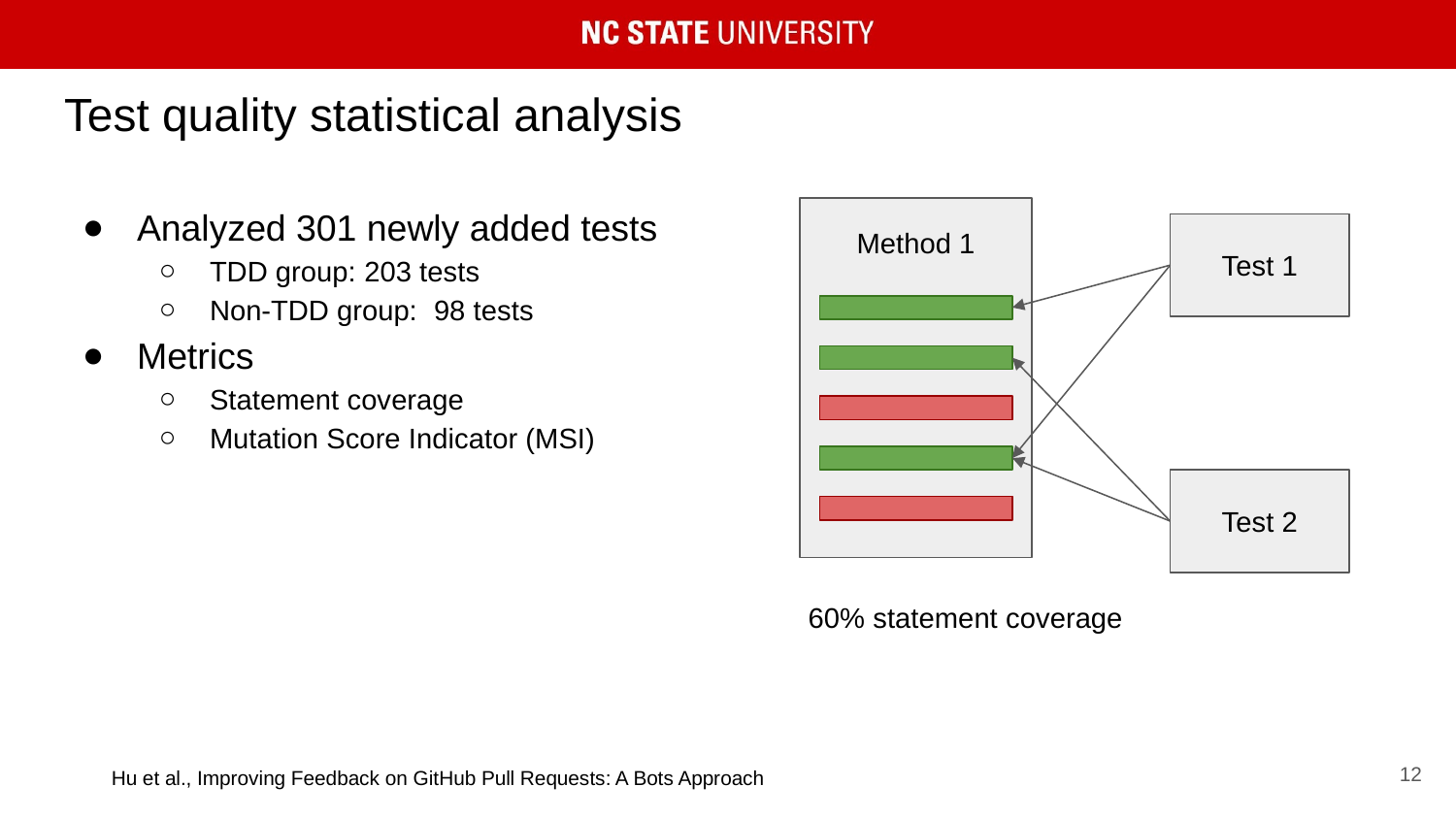

# Test quality statistical analysis
Analyzed 301 newly added tests
TDD group: 203 tests
Non-TDD group:  98 tests
Metrics
Statement coverage
Mutation Score Indicator (MSI)
Method 1

Test 1

Test 2

60% statement coverage
12
Hu et al., Improving Feedback on GitHub Pull Requests: A Bots Approach